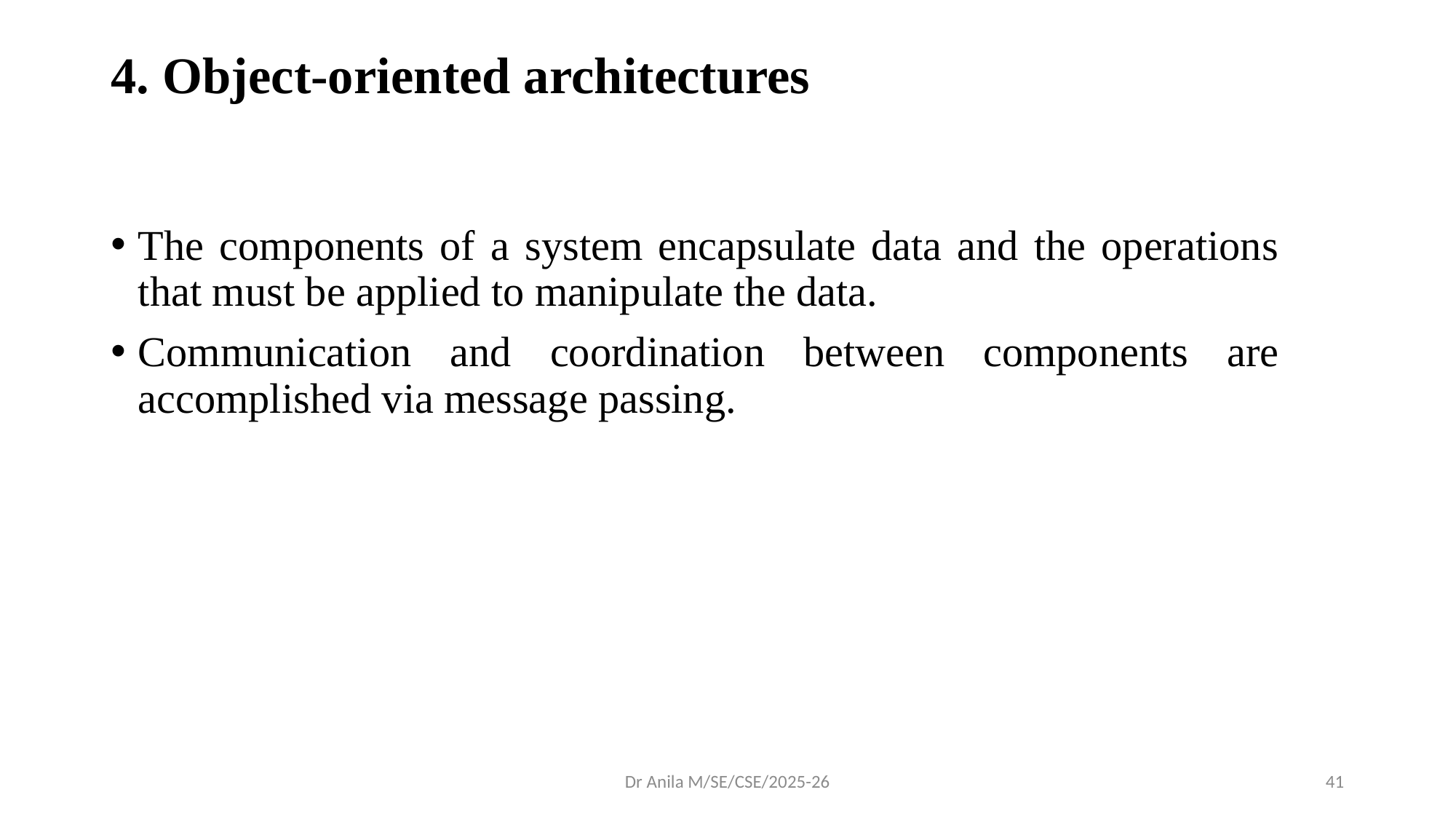

# 4. Object-oriented architectures
The components of a system encapsulate data and the operations that must be applied to manipulate the data.
Communication and coordination between components are accomplished via message passing.
Dr Anila M/SE/CSE/2025-26
41